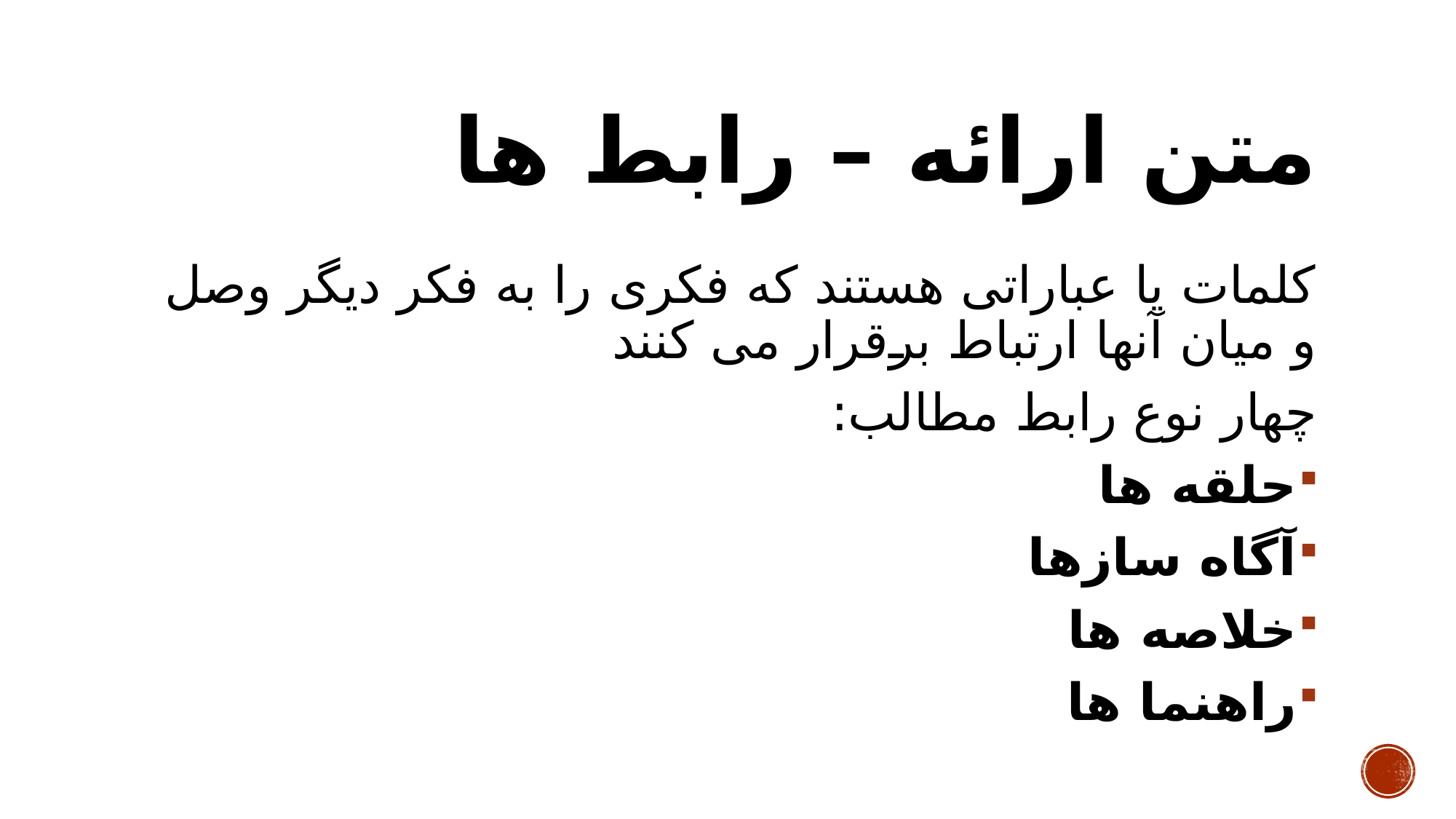

# متن ارائه – رابط ها
کلمات یا عباراتی هستند که فکری را به فکر دیگر وصل و میان آنها ارتباط برقرار می کنند
چهار نوع رابط مطالب:
حلقه ها
آگاه سازها
خلاصه ها
راهنما ها